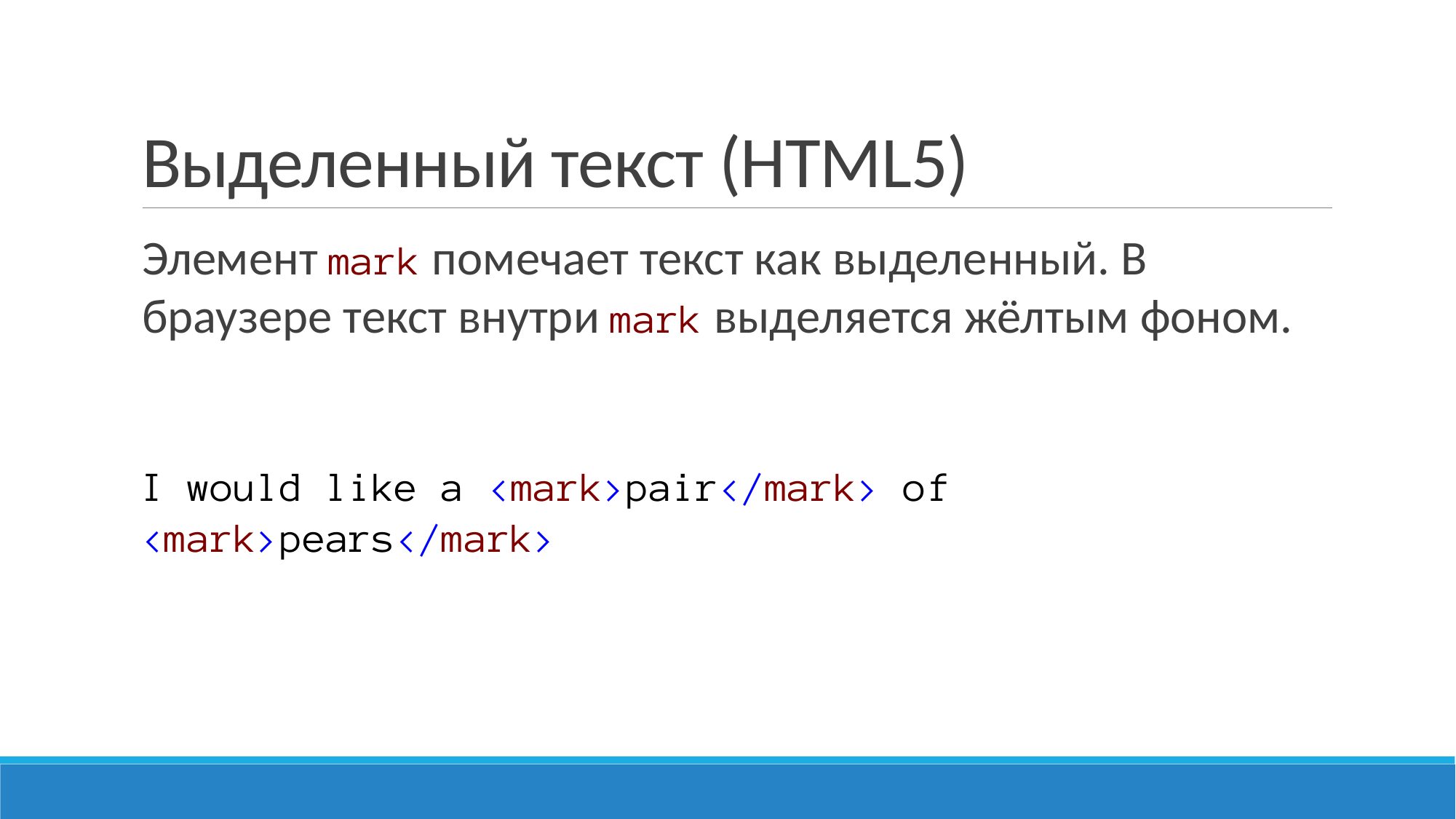

# Выделенный текст (HTML5)
Элемент mark помечает текст как выделенный. В браузере текст внутри mark выделяется жёлтым фоном.

I would like a <mark>pair</mark> of <mark>pears</mark>